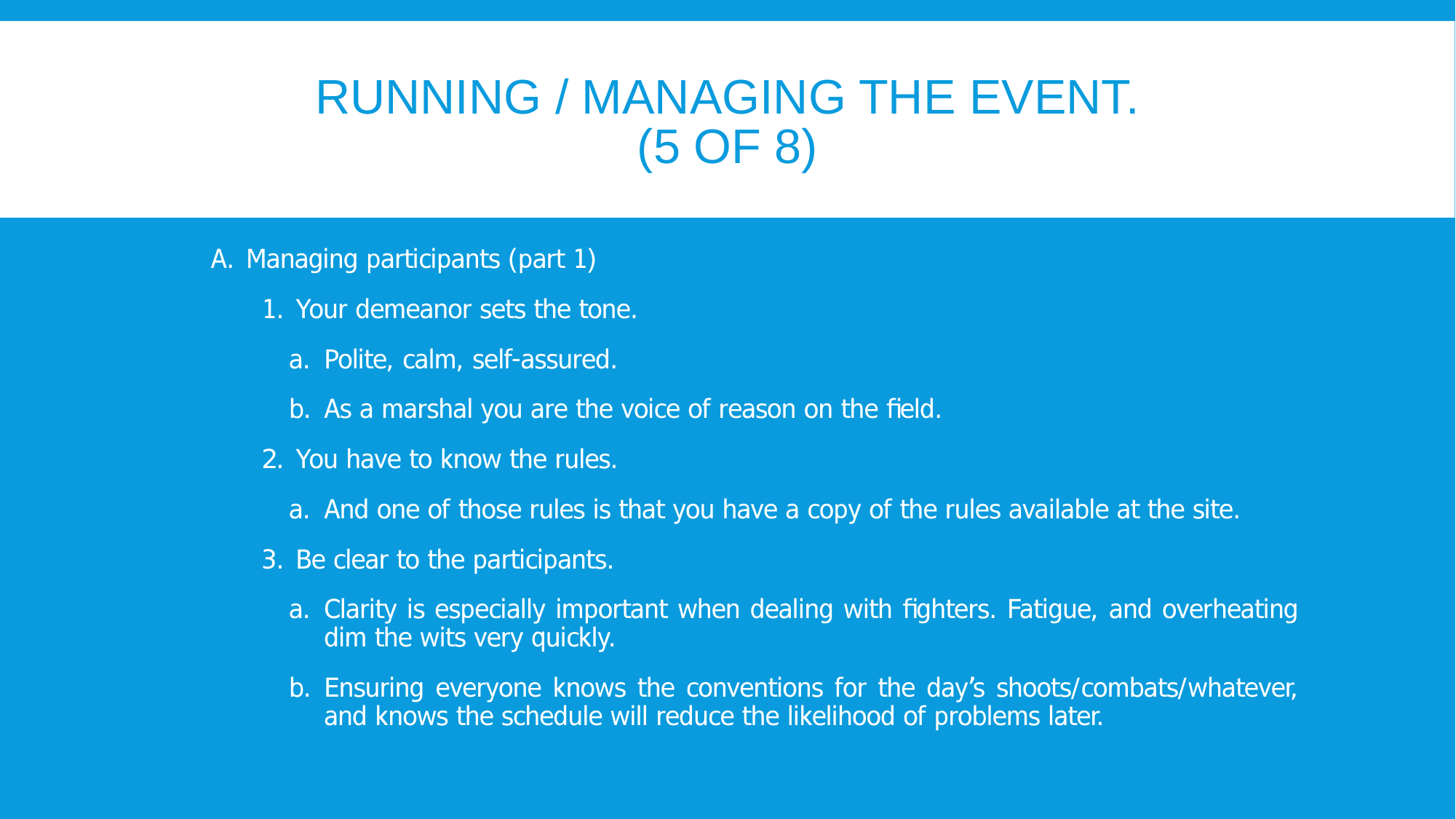

# Running / Managing the Event. (5 of 8)
Managing participants (part 1)
Your demeanor sets the tone.
Polite, calm, self-assured.
As a marshal you are the voice of reason on the field.
You have to know the rules.
And one of those rules is that you have a copy of the rules available at the site.
Be clear to the participants.
Clarity is especially important when dealing with fighters. Fatigue, and overheating dim the wits very quickly.
Ensuring everyone knows the conventions for the day’s shoots/combats/whatever, and knows the schedule will reduce the likelihood of problems later.